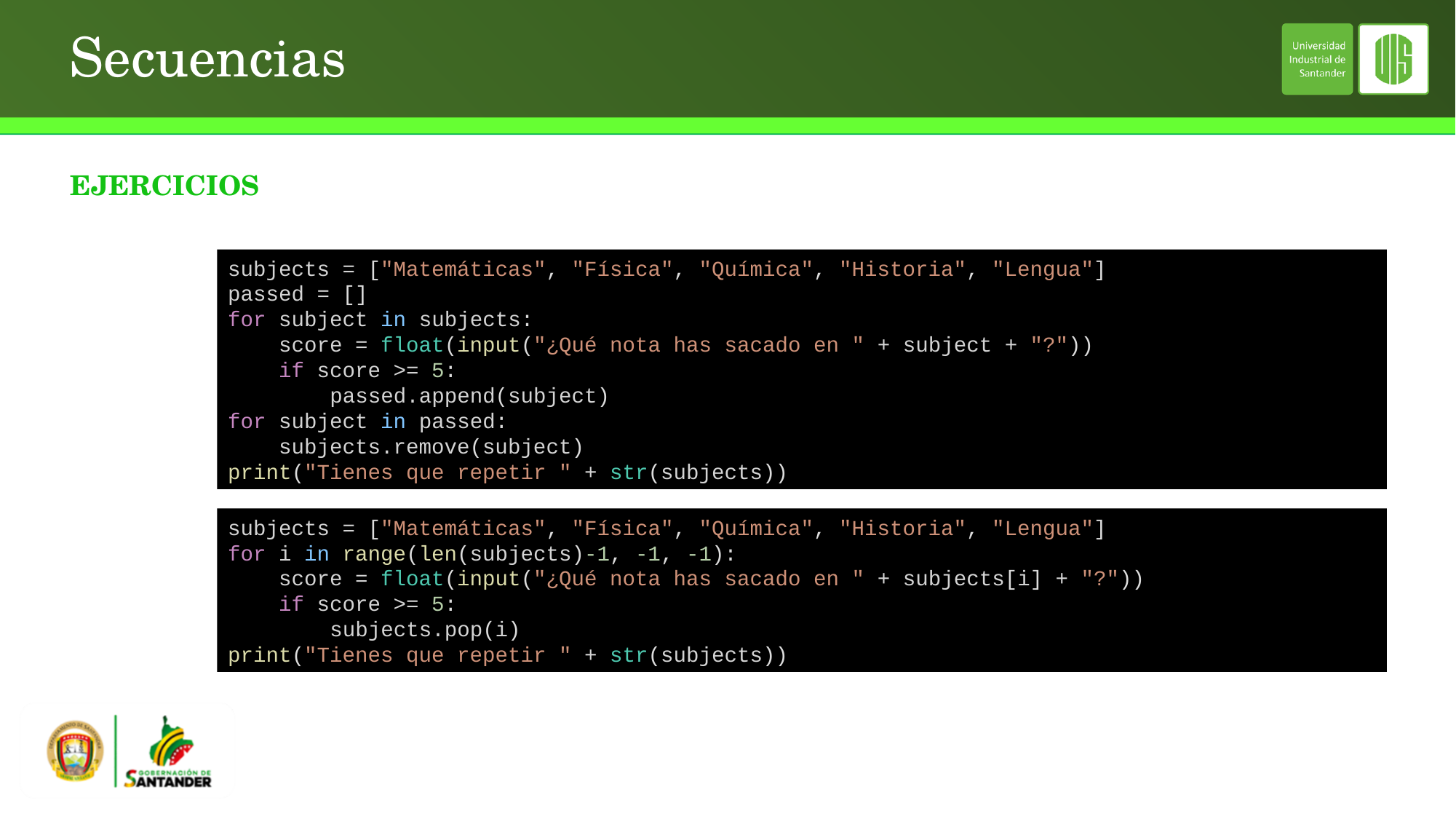

# Secuencias
EJERCICIOS
subjects = ["Matemáticas", "Física", "Química", "Historia", "Lengua"]
passed = []
for subject in subjects:
    score = float(input("¿Qué nota has sacado en " + subject + "?"))
    if score >= 5:
        passed.append(subject)
for subject in passed:
    subjects.remove(subject)
print("Tienes que repetir " + str(subjects))
subjects = ["Matemáticas", "Física", "Química", "Historia", "Lengua"]
for i in range(len(subjects)-1, -1, -1):
    score = float(input("¿Qué nota has sacado en " + subjects[i] + "?"))
    if score >= 5:
        subjects.pop(i)
print("Tienes que repetir " + str(subjects))